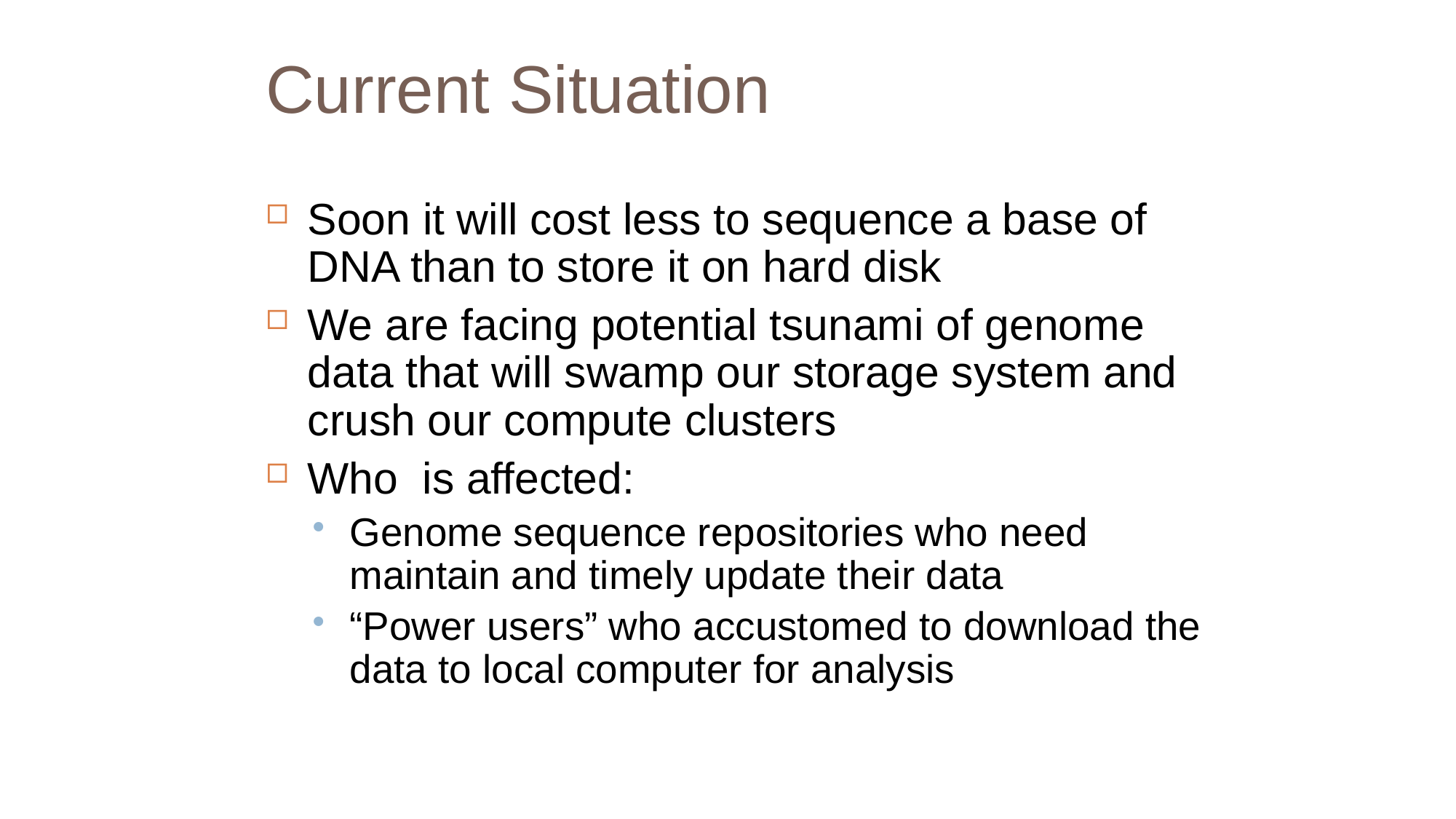

Current Situation
Soon it will cost less to sequence a base of DNA than to store it on hard disk
We are facing potential tsunami of genome data that will swamp our storage system and crush our compute clusters
Who  is affected:
Genome sequence repositories who need maintain and timely update their data
“Power users” who accustomed to download the data to local computer for analysis